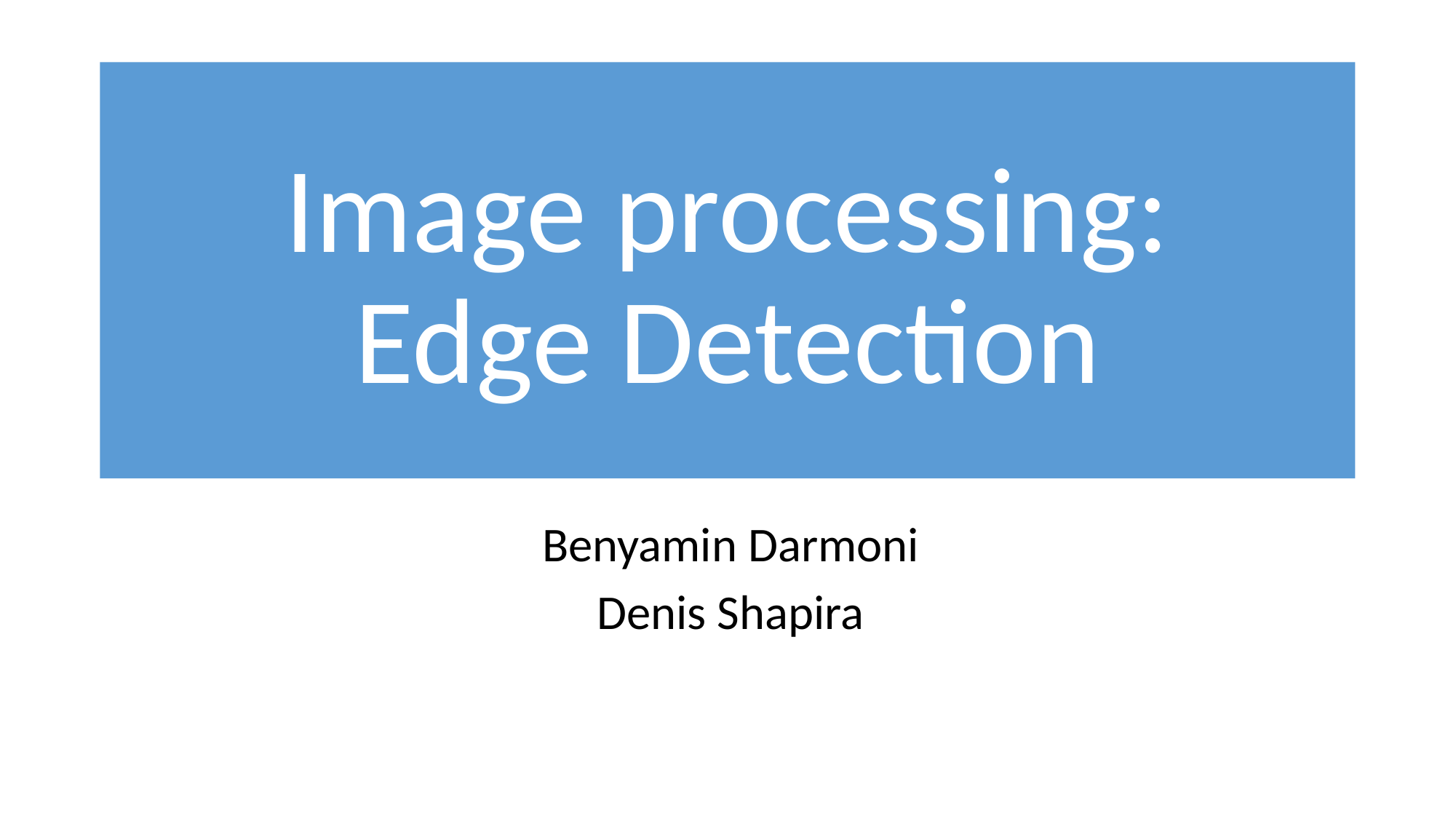

# Image processing: Edge Detection
Benyamin Darmoni
Denis Shapira